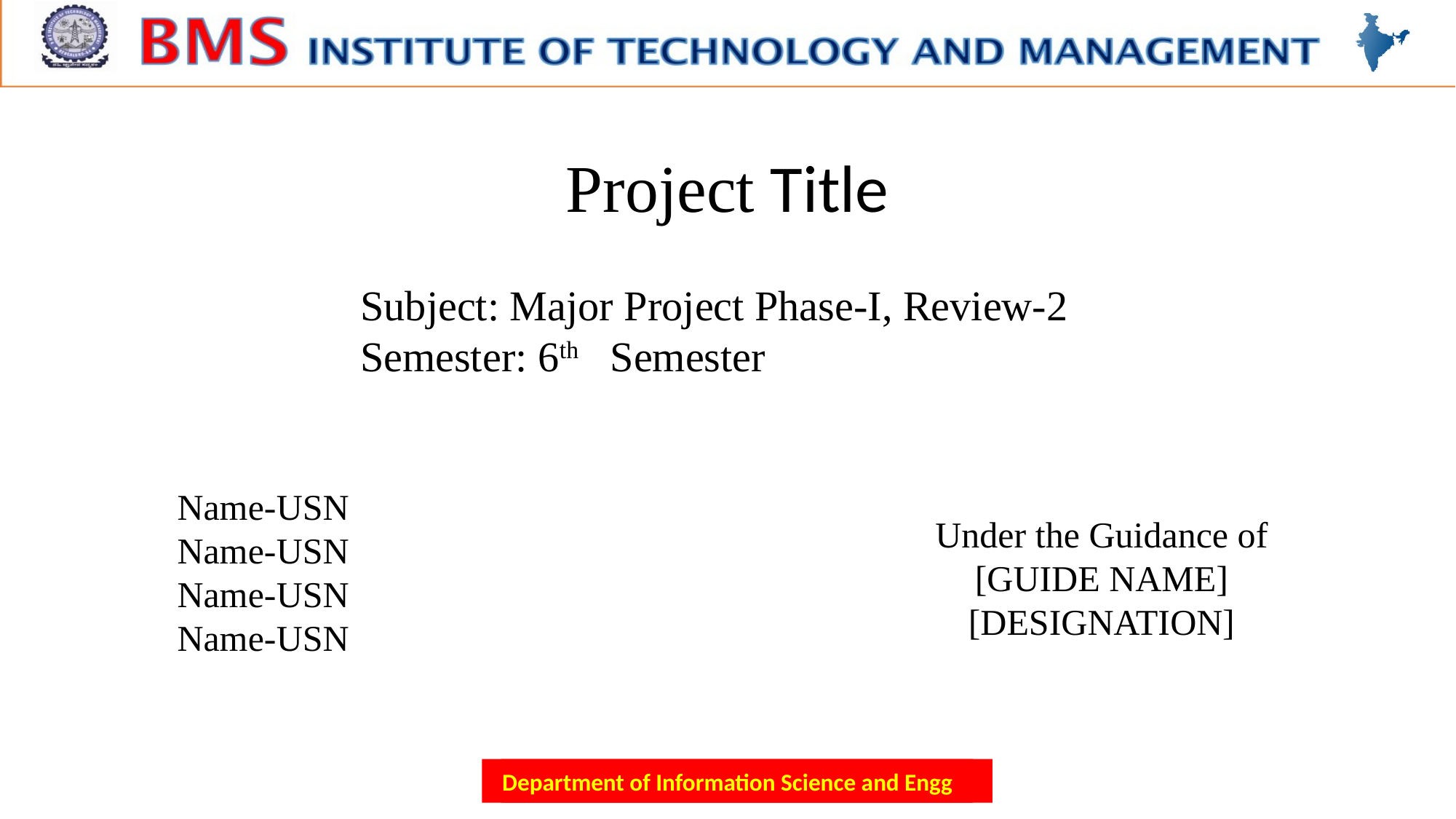

Project Title
Subject: Major Project Phase-I, Review-2
Semester: 6th   Semester
Name-USN
Name-USN
Name-USN
Name-USN

Under the Guidance of
[GUIDE NAME]
[DESIGNATION]
Department of Information Science and Engg
1